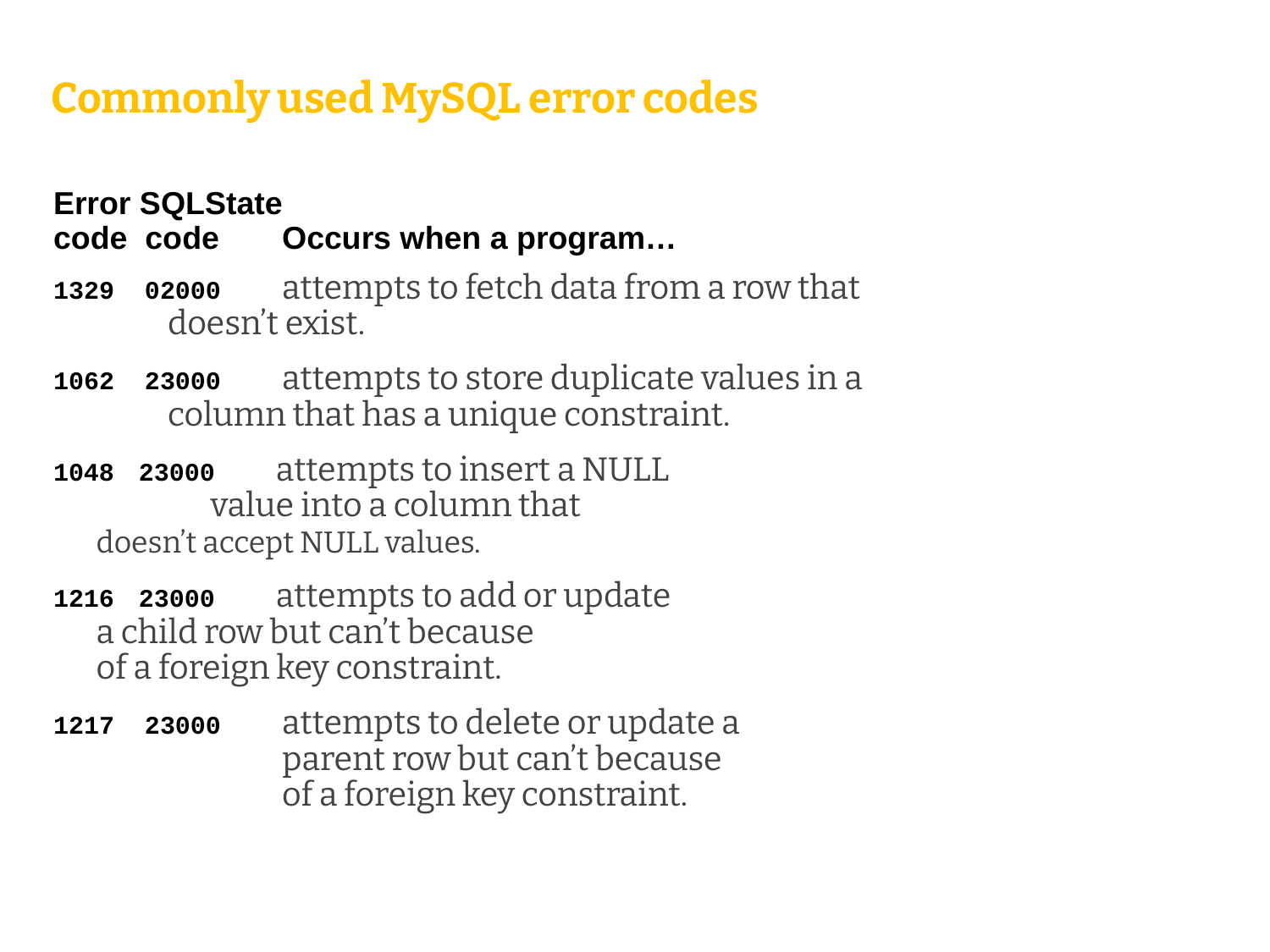

# Commonly used MySQL error codes
Error SQLState
code  code	Occurs when a program…
1329  02000    attempts to fetch data from a row that 		doesn’t exist.
1062  23000    attempts to store duplicate values in a 		column that has a unique constraint.
  23000    attempts to insert a NULL
	     	value into a column that
		doesn’t accept NULL values.
  23000    attempts to add or update
		a child row but can’t because
		of a foreign key constraint.
1217  23000    attempts to delete or update a
		parent row but can’t because
		of a foreign key constraint.